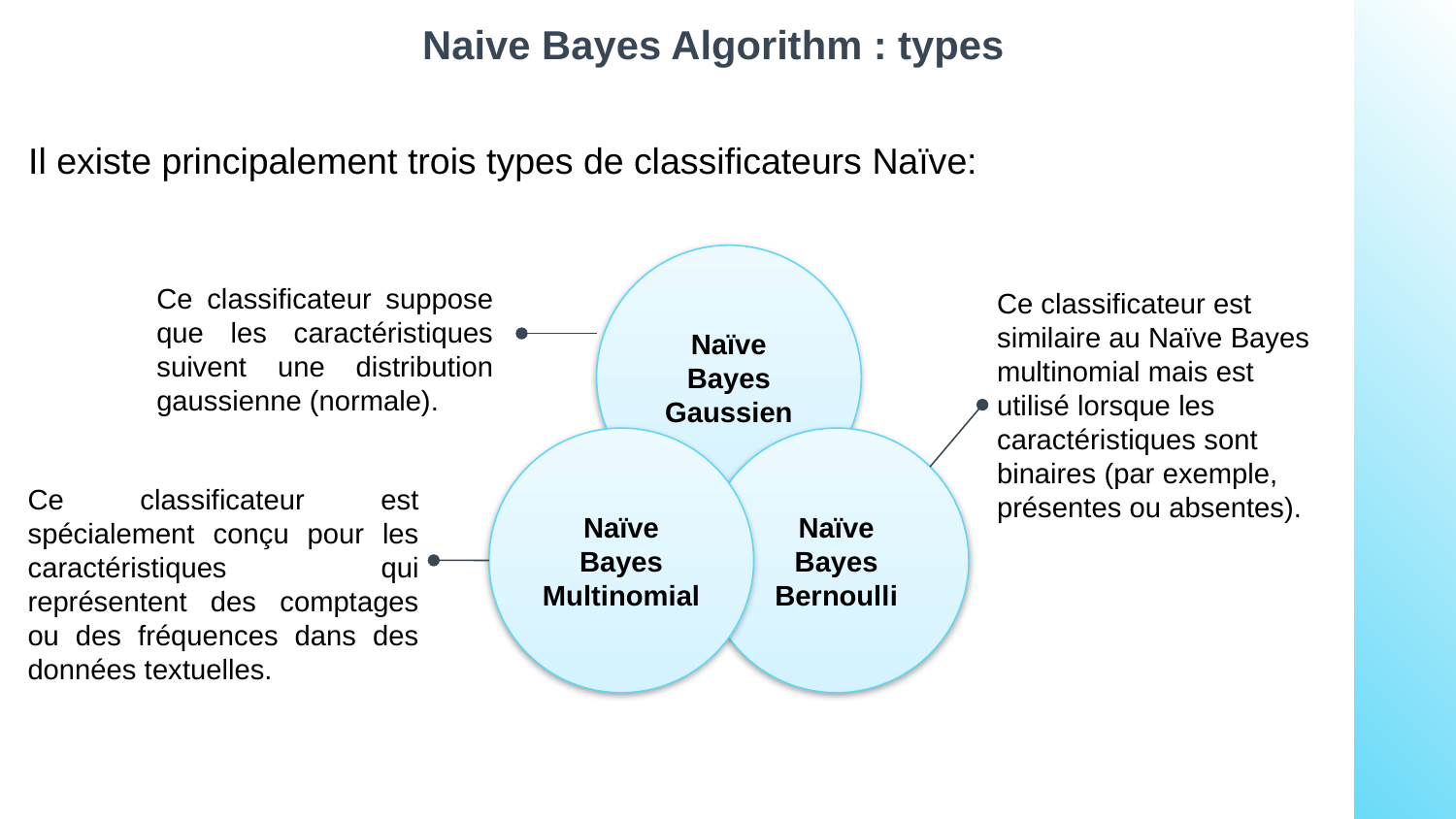

Naive Bayes Algorithm : types
Il existe principalement trois types de classificateurs Naïve:
Naïve Bayes Gaussien
Ce classificateur suppose que les caractéristiques suivent une distribution gaussienne (normale).
Ce classificateur est similaire au Naïve Bayes multinomial mais est utilisé lorsque les caractéristiques sont binaires (par exemple, présentes ou absentes).
Naïve Bayes Multinomial
Naïve Bayes Bernoulli
Ce classificateur est spécialement conçu pour les caractéristiques qui représentent des comptages ou des fréquences dans des données textuelles.